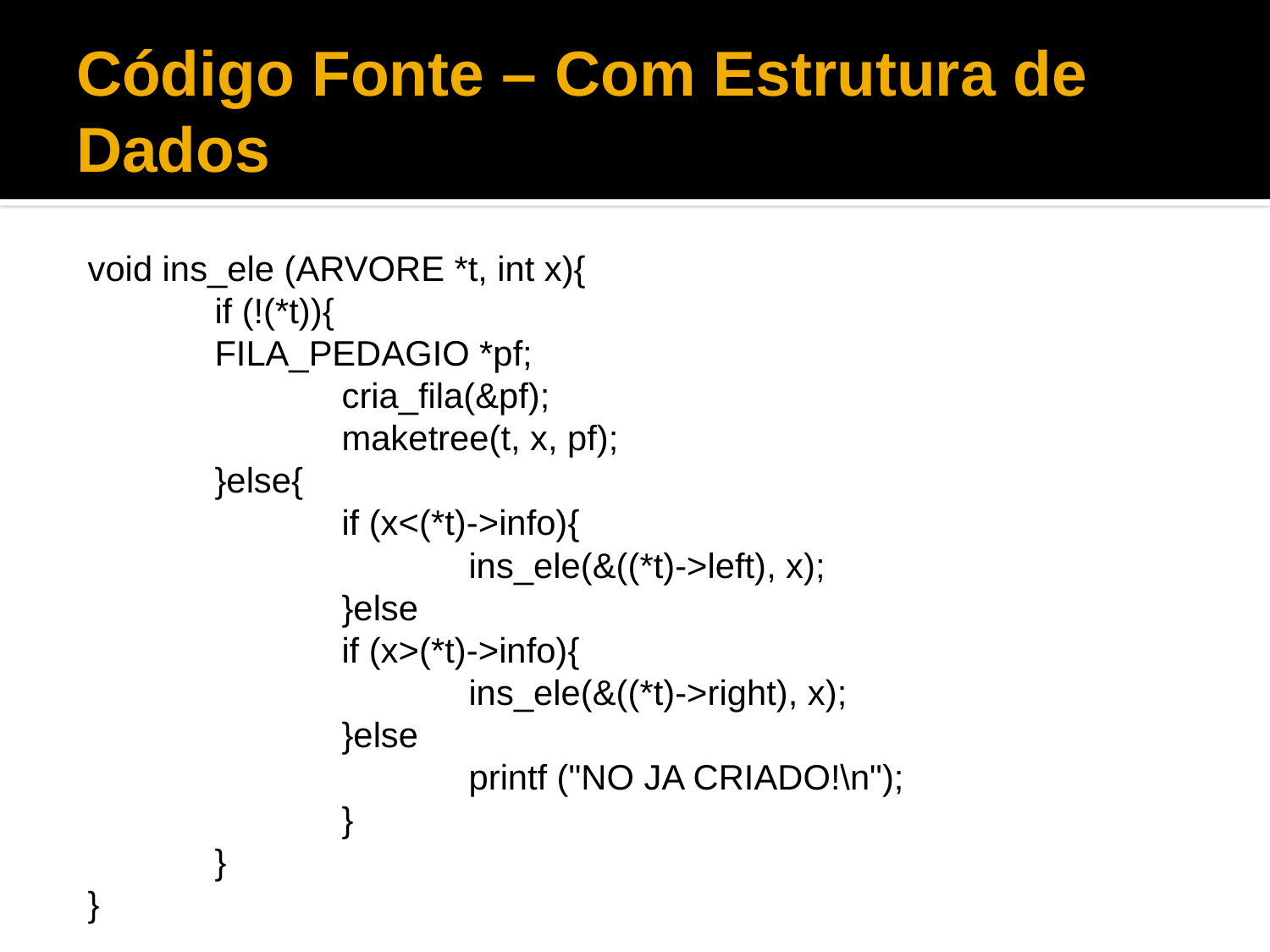

# Código Fonte – Com Estrutura de Dados
void ins_ele (ARVORE *t, int x){
	if (!(*t)){
      	FILA_PEDAGIO *pf;
		cria_fila(&pf);
		maketree(t, x, pf);
	}else{
		if (x<(*t)->info){
			ins_ele(&((*t)->left), x);
		}else
		if (x>(*t)->info){
			ins_ele(&((*t)->right), x);
		}else
			printf ("NO JA CRIADO!\n");
		}
	}
}